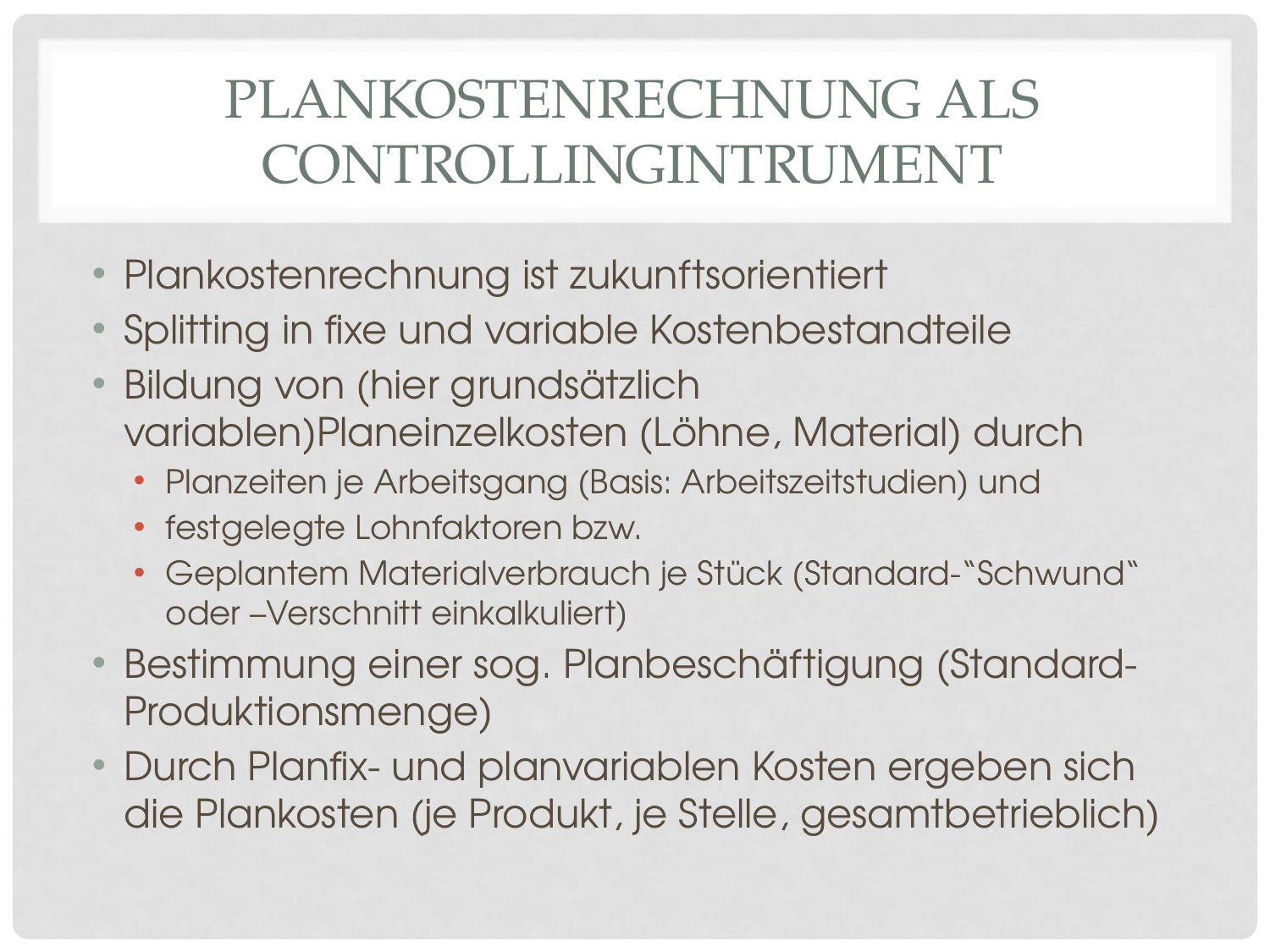

# Plankostenrechnung als Controllingintrument
Plankostenrechnung ist zukunftsorientiert
Splitting in fixe und variable Kostenbestandteile
Bildung von (hier grundsätzlich variablen)Planeinzelkosten (Löhne, Material) durch
Planzeiten je Arbeitsgang (Basis: Arbeitszeitstudien) und
festgelegte Lohnfaktoren bzw.
Geplantem Materialverbrauch je Stück (Standard-“Schwund“ oder –Verschnitt einkalkuliert)
Bestimmung einer sog. Planbeschäftigung (Standard-Produktionsmenge)
Durch Planfix- und planvariablen Kosten ergeben sich die Plankosten (je Produkt, je Stelle, gesamtbetrieblich)